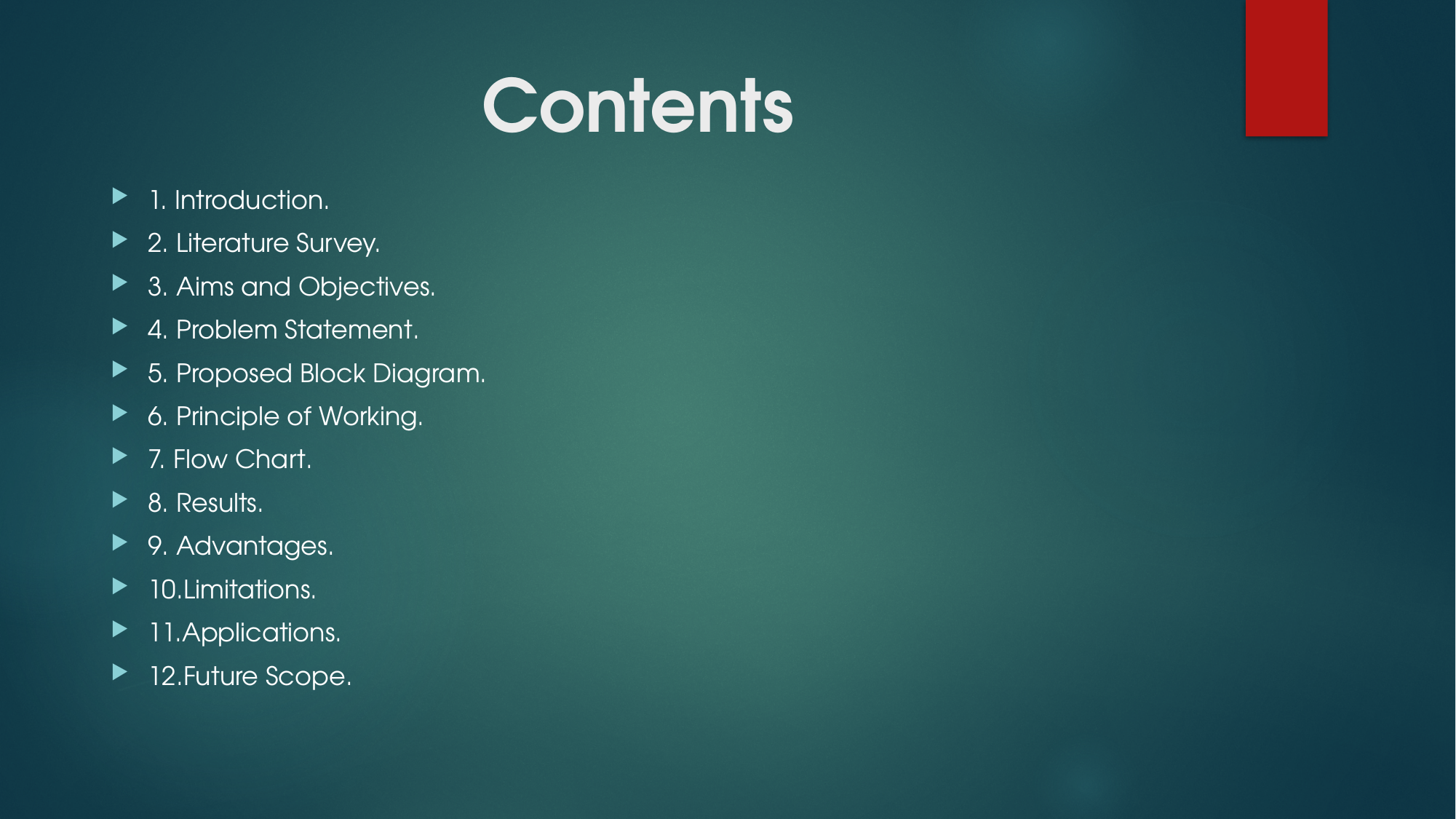

# Contents
1. Introduction.
2. Literature Survey.
3. Aims and Objectives.
4. Problem Statement.
5. Proposed Block Diagram.
6. Principle of Working.
7. Flow Chart.
8. Results.
9. Advantages.
10.Limitations.
11.Applications.
12.Future Scope.